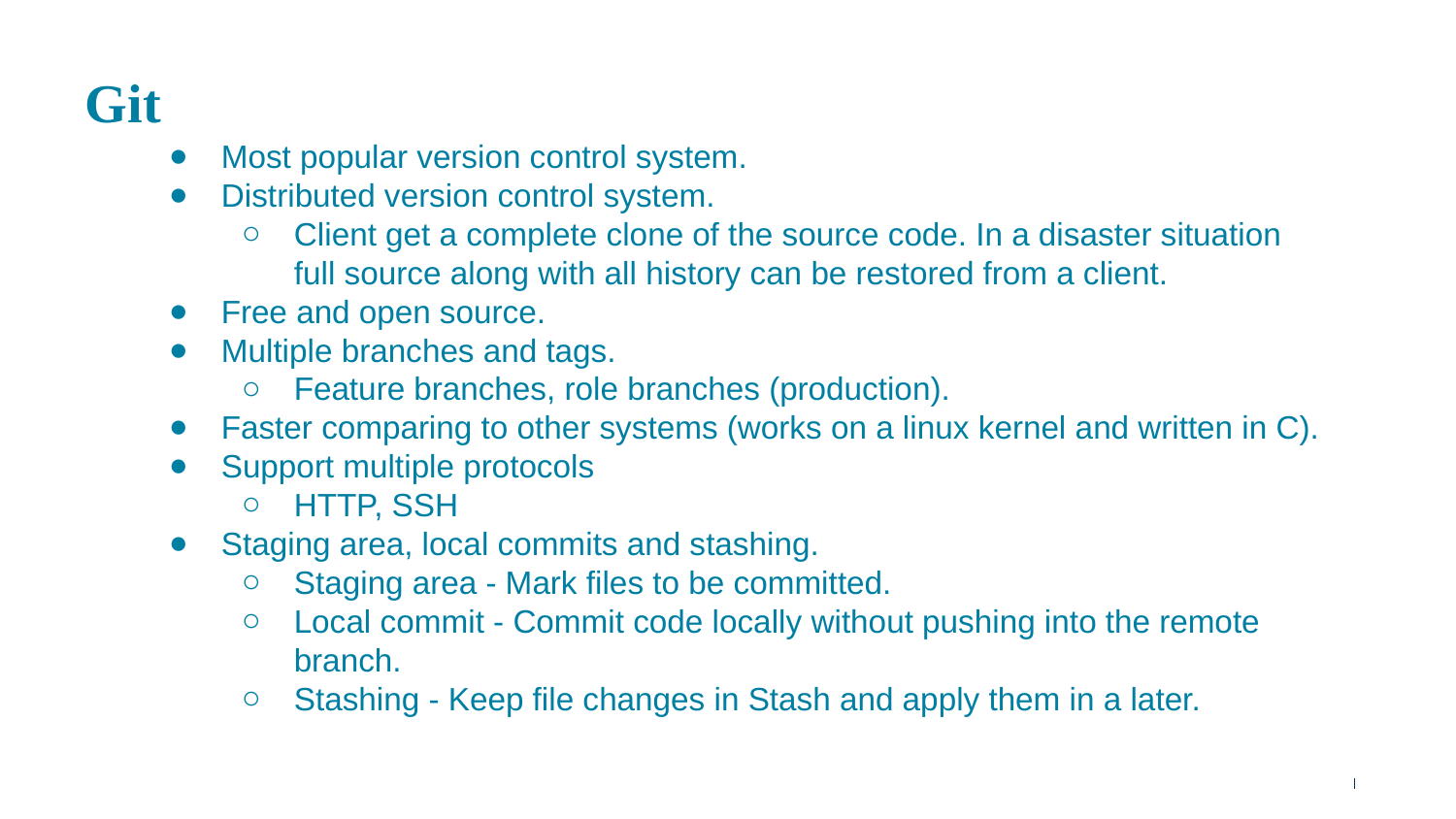

# Git
Most popular version control system.
Distributed version control system.
Client get a complete clone of the source code. In a disaster situation full source along with all history can be restored from a client.
Free and open source.
Multiple branches and tags.
Feature branches, role branches (production).
Faster comparing to other systems (works on a linux kernel and written in C).
Support multiple protocols
HTTP, SSH
Staging area, local commits and stashing.
Staging area - Mark files to be committed.
Local commit - Commit code locally without pushing into the remote branch.
Stashing - Keep file changes in Stash and apply them in a later.